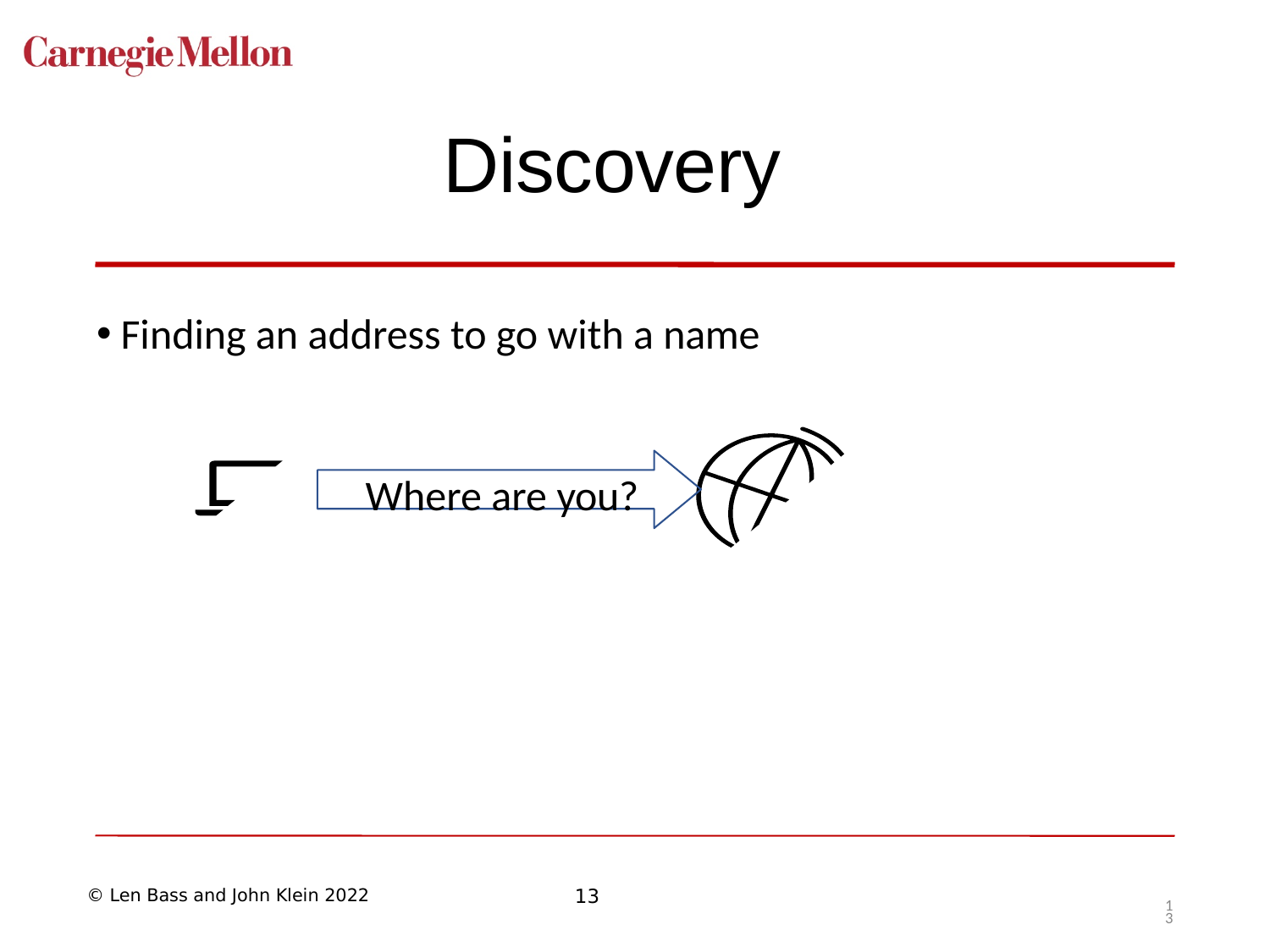

# Discovery
Finding an address to go with a name

Where are you?
13